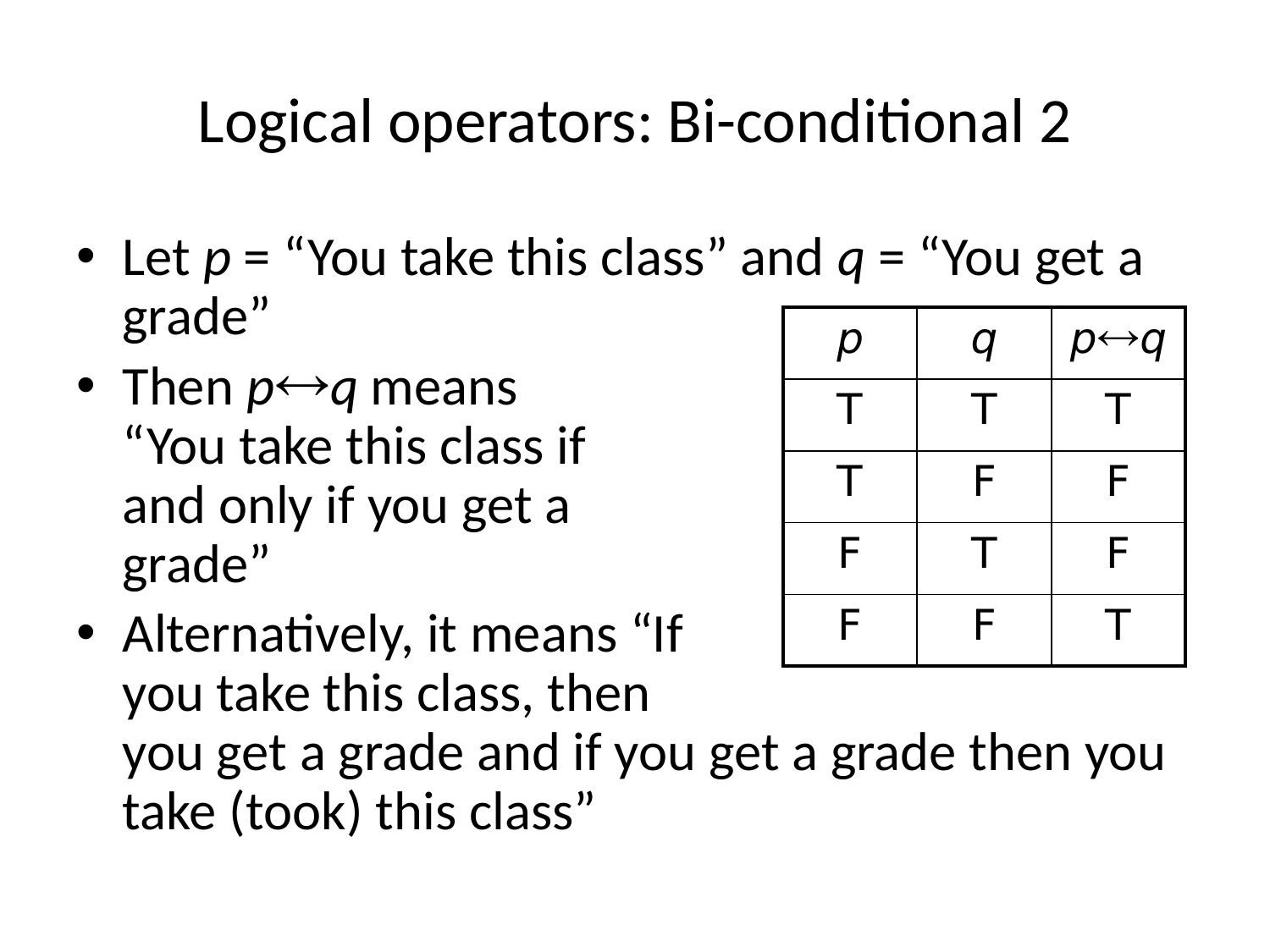

# Logical operators: Bi-conditional 2
Let p = “You take this class” and q = “You get a grade”
Then p↔q means
“You take this class if
and only if you get a
grade”
Alternatively, it means “If
you take this class, then
you get a grade and if you get a grade then you take (took) this class”

| p | q | p↔q |
| --- | --- | --- |
| T | T | T |
| T | F | F |
| F | T | F |
| F | F | T |